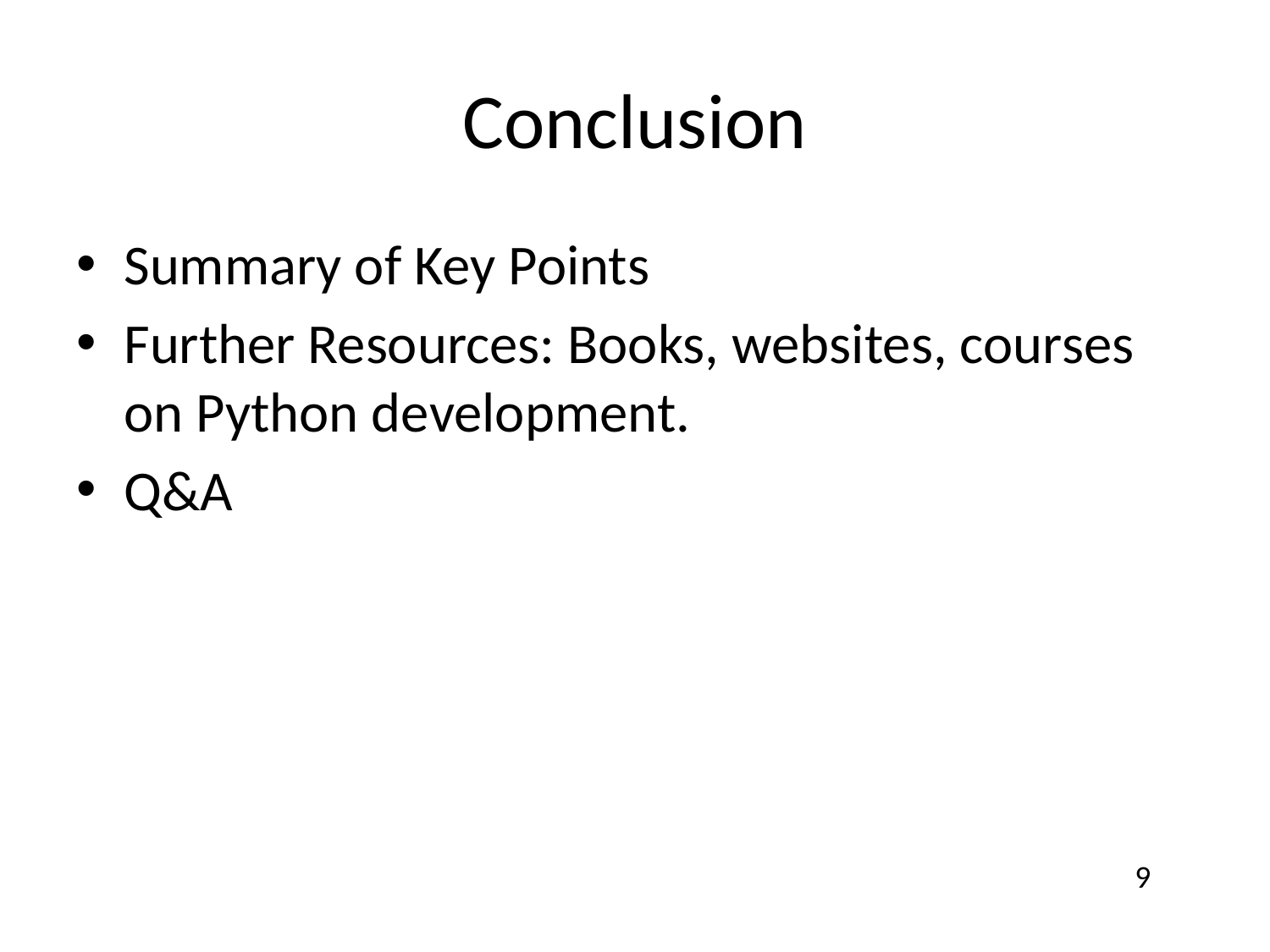

# Conclusion
Summary of Key Points
Further Resources: Books, websites, courses on Python development.
Q&A

9